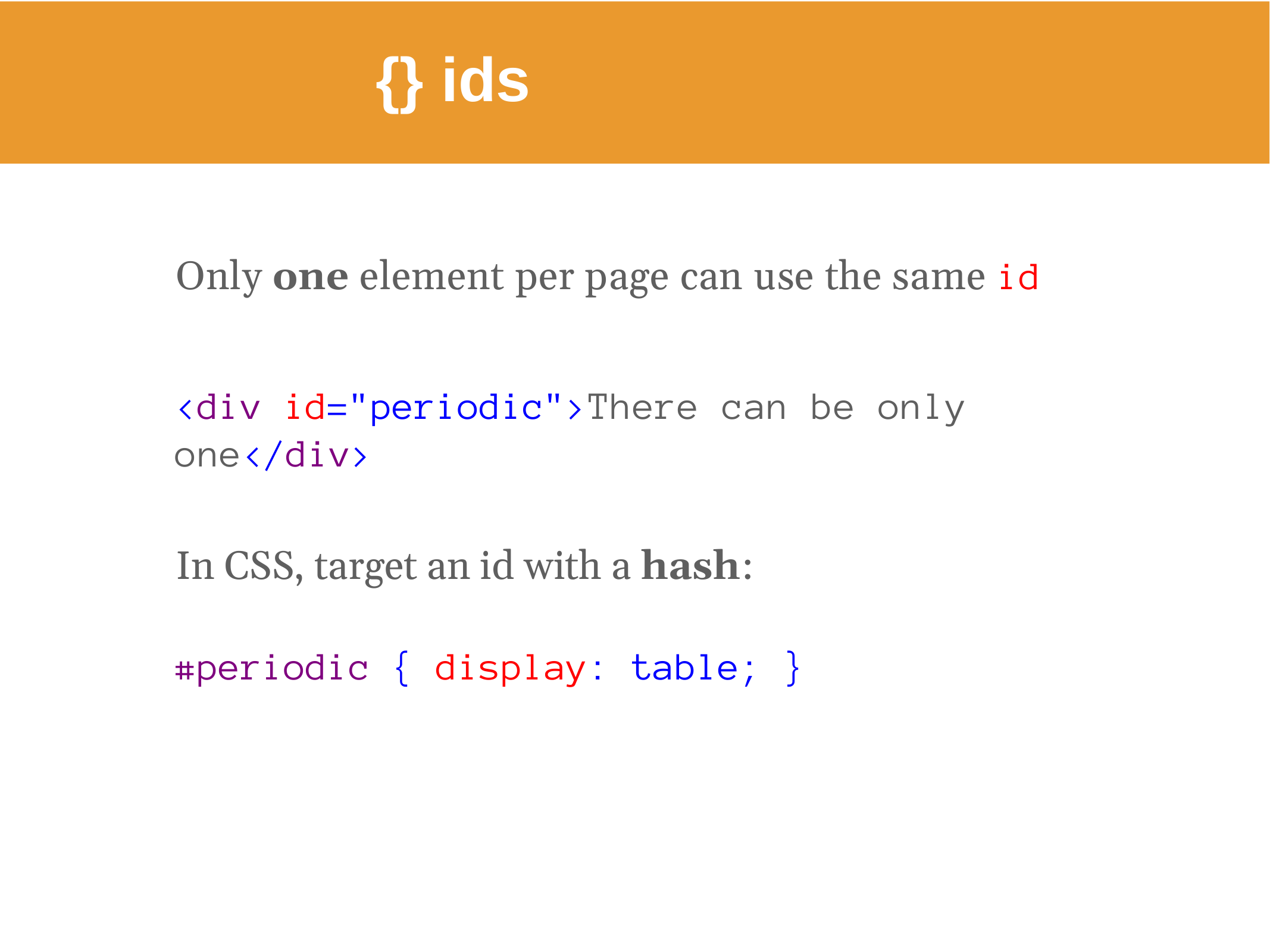

# {} ids
Only one element per page can use the same id

<div id="periodic">There can be only one</div>

In CSS, target an id with a hash:

#periodic { display: table; }